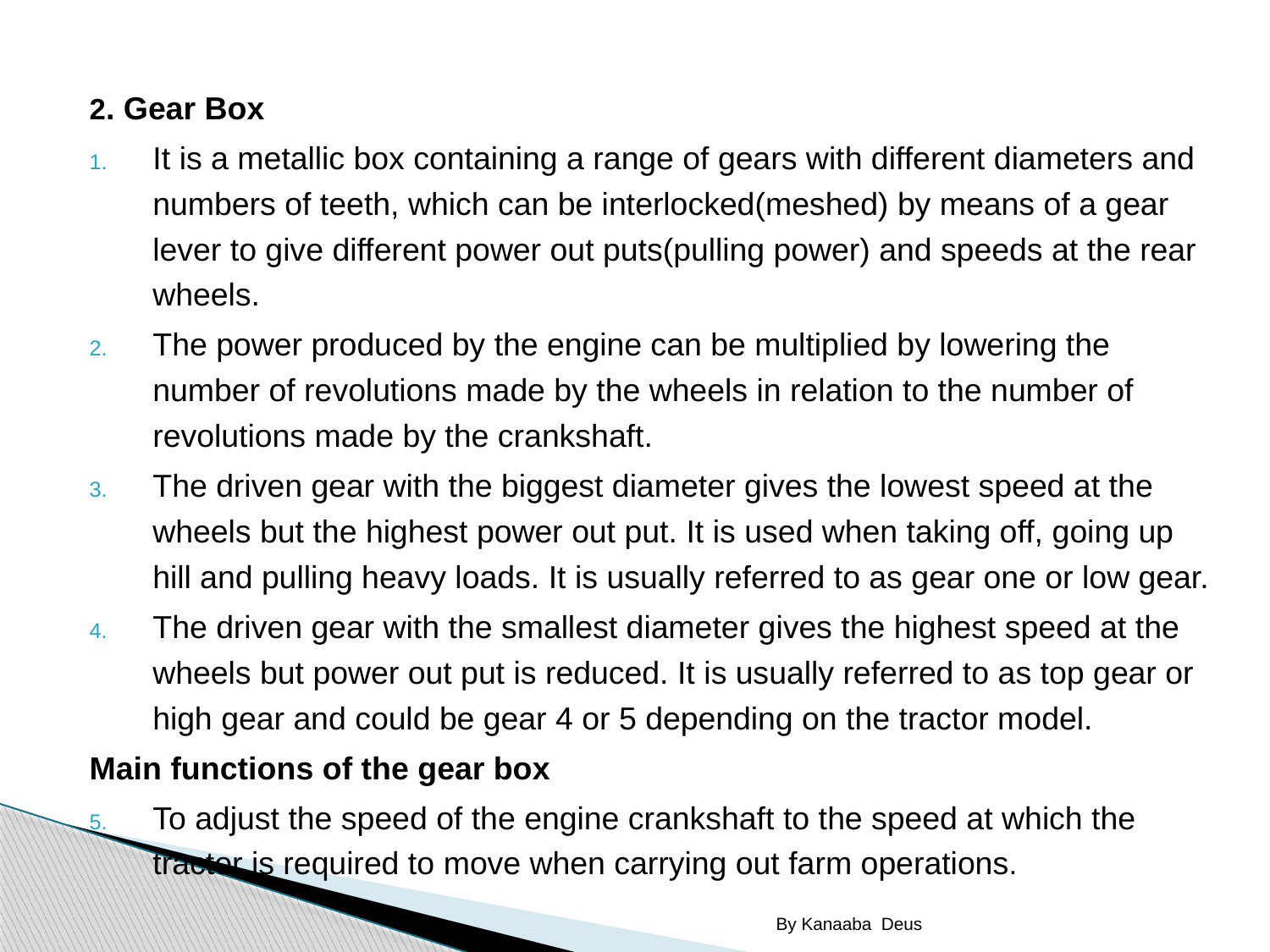

#
2. Gear Box
It is a metallic box containing a range of gears with different diameters and numbers of teeth, which can be interlocked(meshed) by means of a gear lever to give different power out puts(pulling power) and speeds at the rear wheels.
The power produced by the engine can be multiplied by lowering the number of revolutions made by the wheels in relation to the number of revolutions made by the crankshaft.
The driven gear with the biggest diameter gives the lowest speed at the wheels but the highest power out put. It is used when taking off, going up hill and pulling heavy loads. It is usually referred to as gear one or low gear.
The driven gear with the smallest diameter gives the highest speed at the wheels but power out put is reduced. It is usually referred to as top gear or high gear and could be gear 4 or 5 depending on the tractor model.
Main functions of the gear box
To adjust the speed of the engine crankshaft to the speed at which the tractor is required to move when carrying out farm operations.

By Kanaaba  Deus